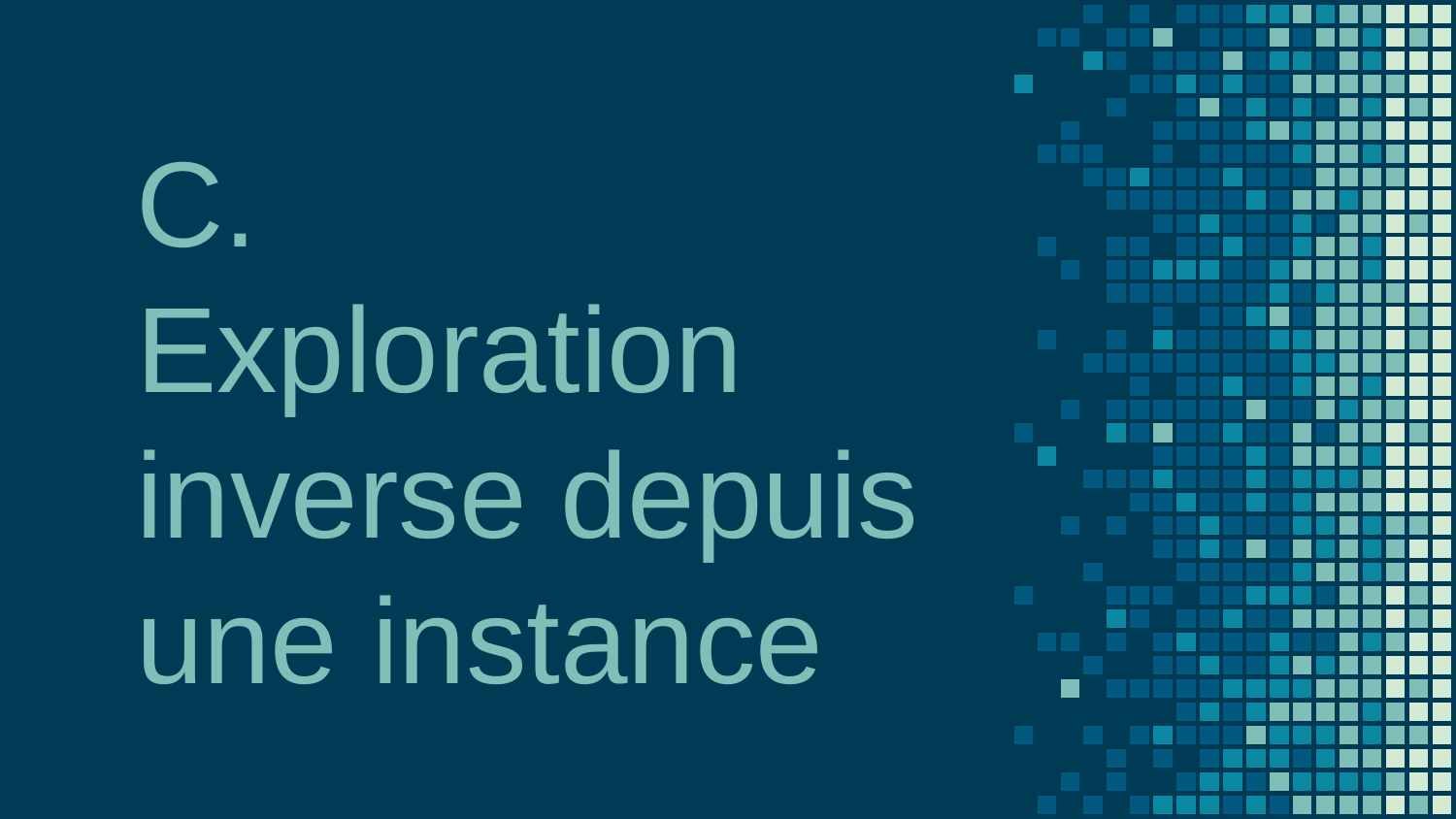

# C.
Exploration inverse depuis une instance